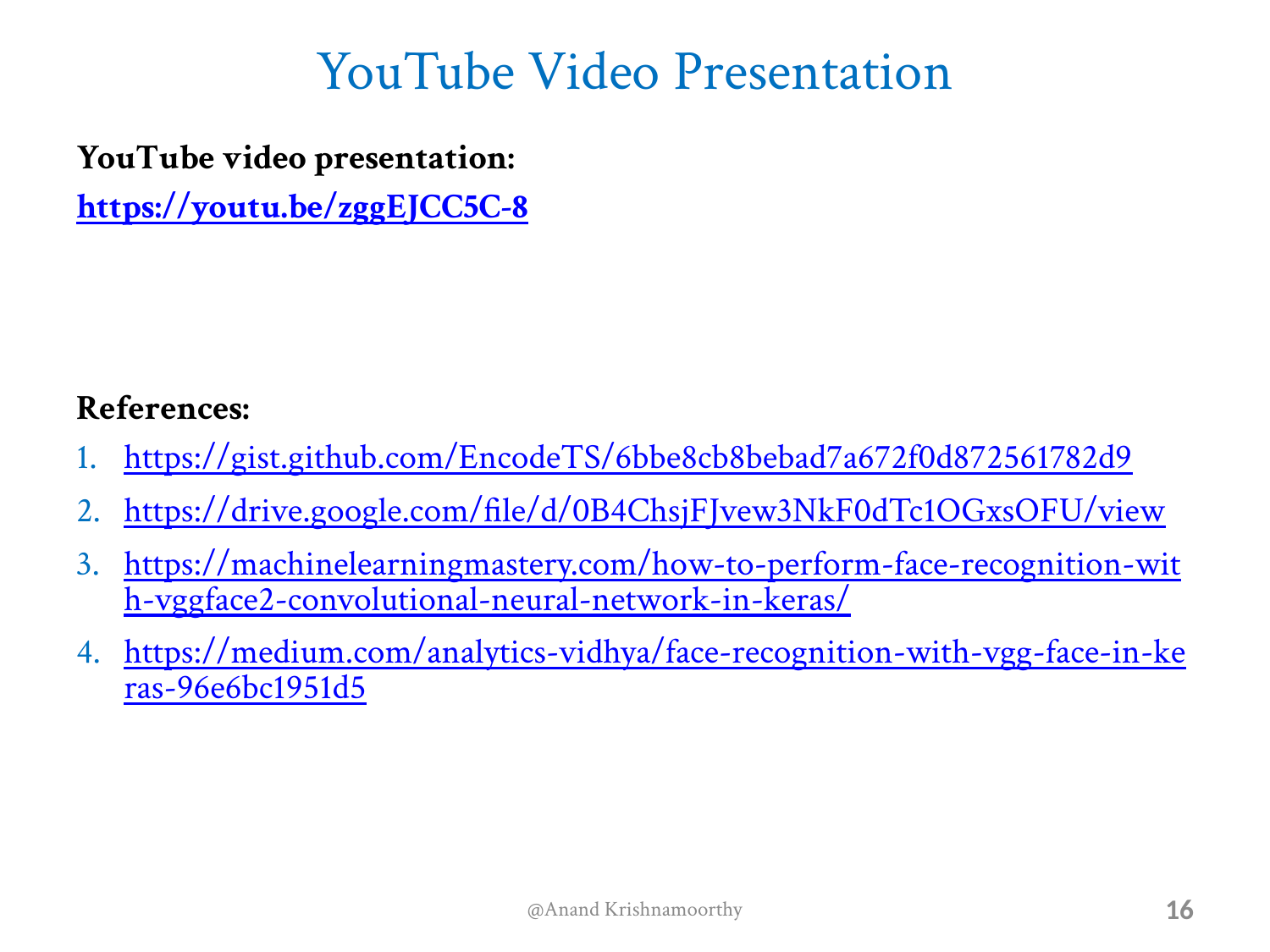

# YouTube Video Presentation
YouTube video presentation:
https://youtu.be/zggEJCC5C-8

References:
https://gist.github.com/EncodeTS/6bbe8cb8bebad7a672f0d872561782d9
https://drive.google.com/file/d/0B4ChsjFJvew3NkF0dTc1OGxsOFU/view
https://machinelearningmastery.com/how-to-perform-face-recognition-with-vggface2-convolutional-neural-network-in-keras/
https://medium.com/analytics-vidhya/face-recognition-with-vgg-face-in-keras-96e6bc1951d5
@Anand Krishnamoorthy
16